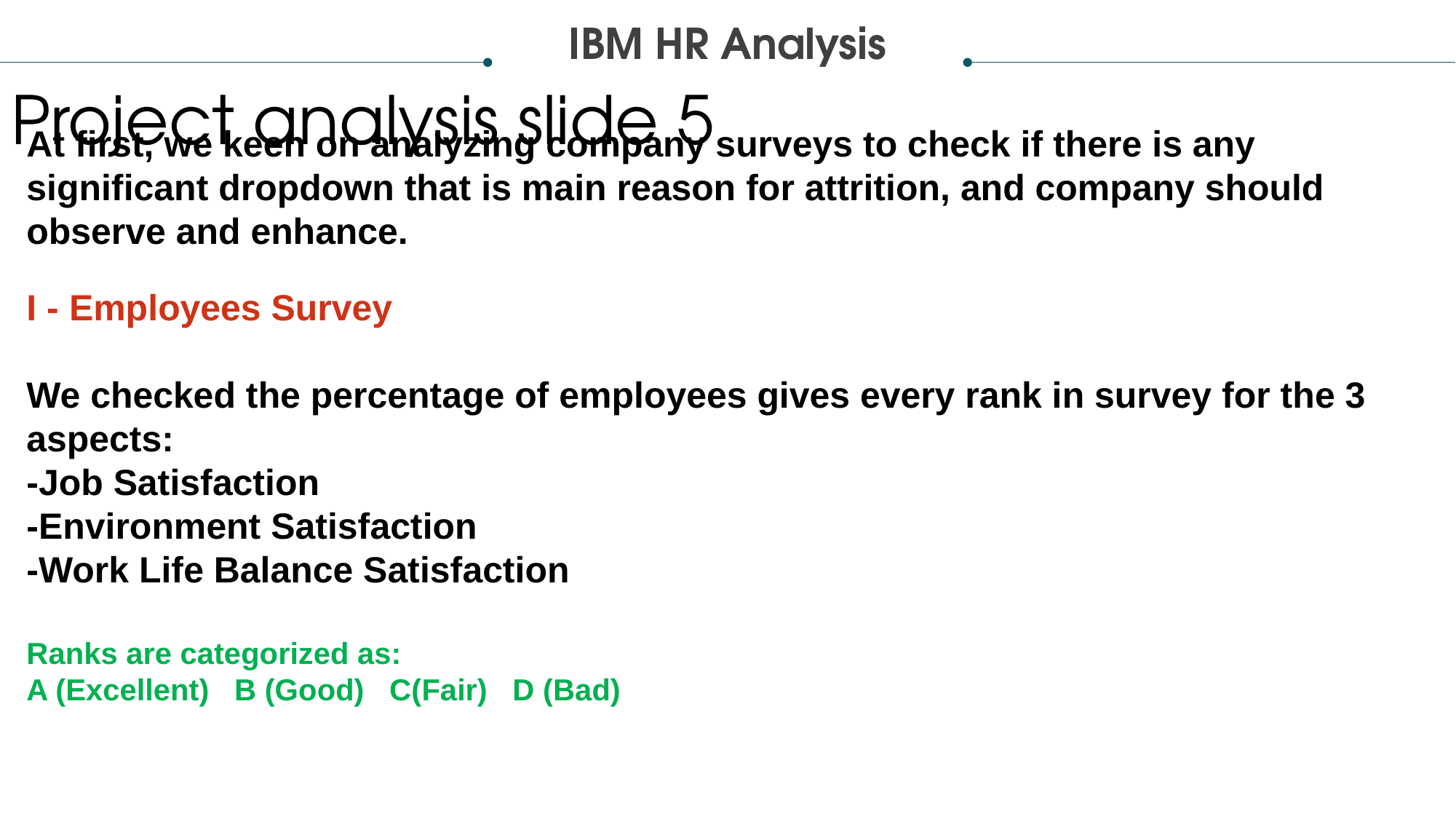

IBM HR Analysis
Project analysis slide 5
At first, we keen on analyzing company surveys to check if there is any significant dropdown that is main reason for attrition, and company should observe and enhance.

I - Employees Survey

We checked the percentage of employees gives every rank in survey for the 3 aspects:
-Job Satisfaction
-Environment Satisfaction
-Work Life Balance Satisfaction

Ranks are categorized as:
A (Excellent)   B (Good)   C(Fair)   D (Bad)